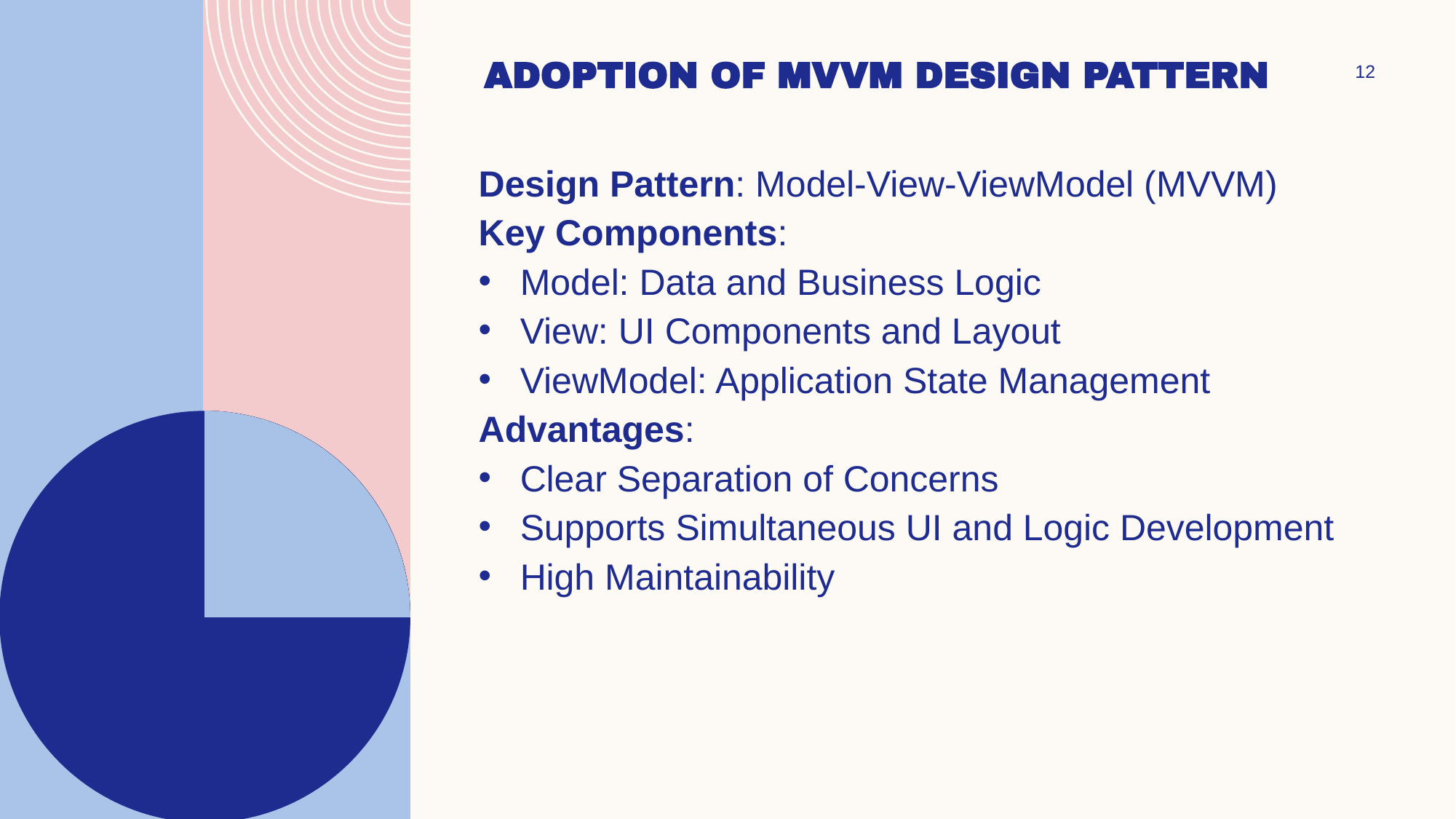

# Adoption of MVVM Design Pattern
12
Design Pattern: Model-View-ViewModel (MVVM)
Key Components:
Model: Data and Business Logic
View: UI Components and Layout
ViewModel: Application State Management
Advantages:
Clear Separation of Concerns
Supports Simultaneous UI and Logic Development
High Maintainability